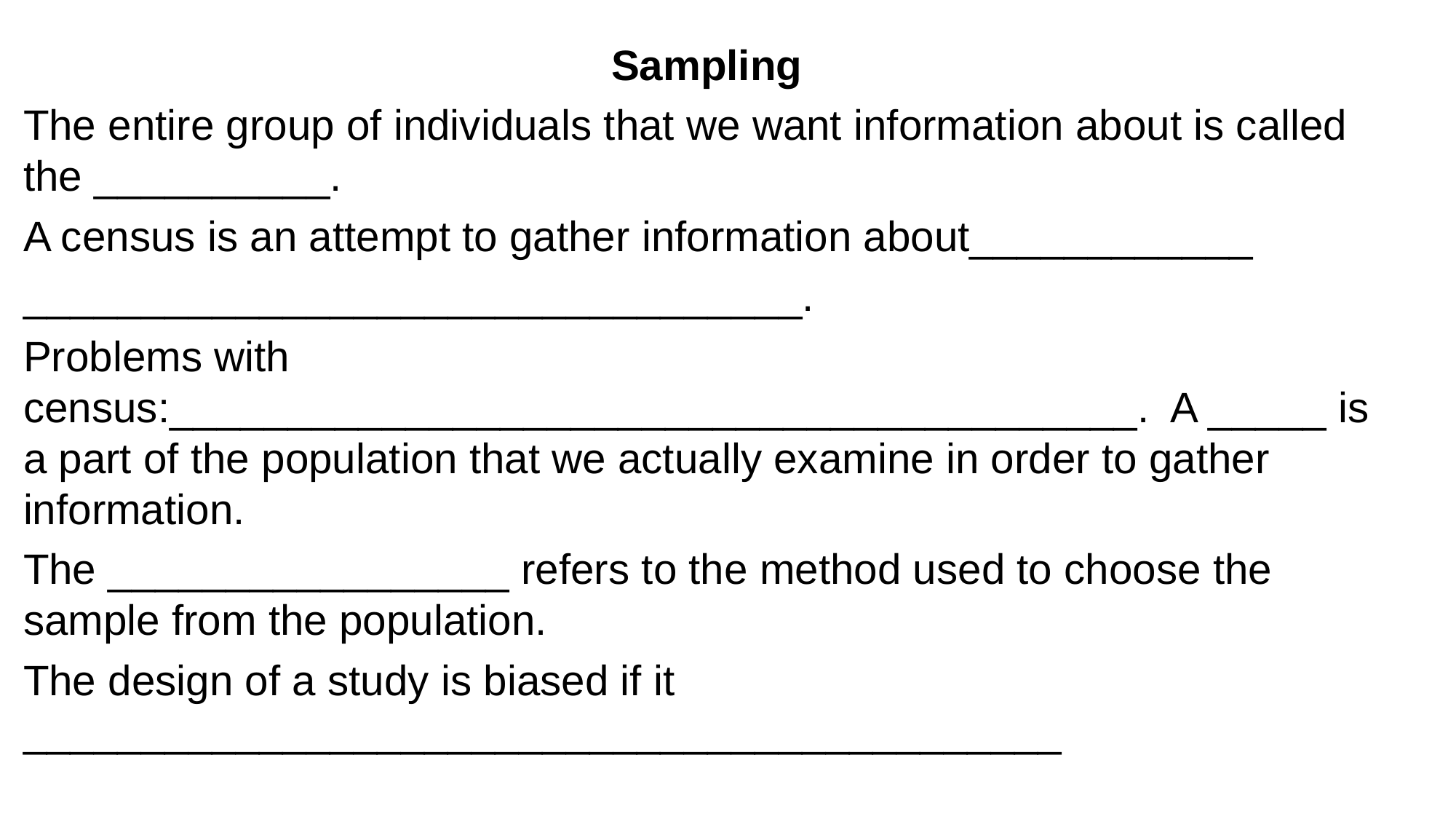

Sampling
The entire group of individuals that we want information about is called the __________.
A census is an attempt to gather information about____________
_________________________________.
Problems with census:_________________________________________.  A _____ is a part of the population that we actually examine in order to gather information.
The _________________ refers to the method used to choose the sample from the population.
The design of a study is biased if it ____________________________________________